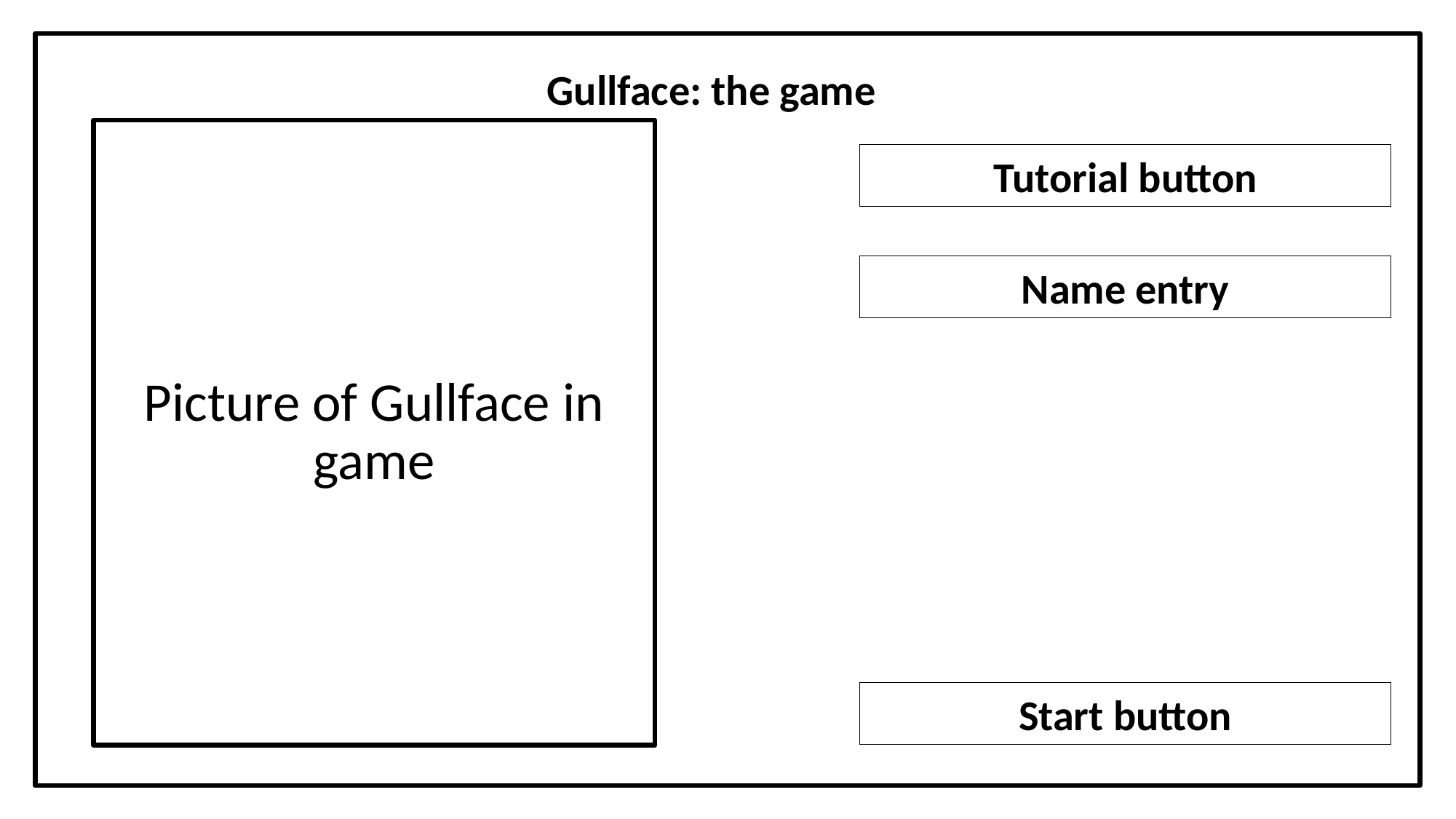

#
Gullface: the game
Picture of Gullface in game
Tutorial button
Name entry
Start button